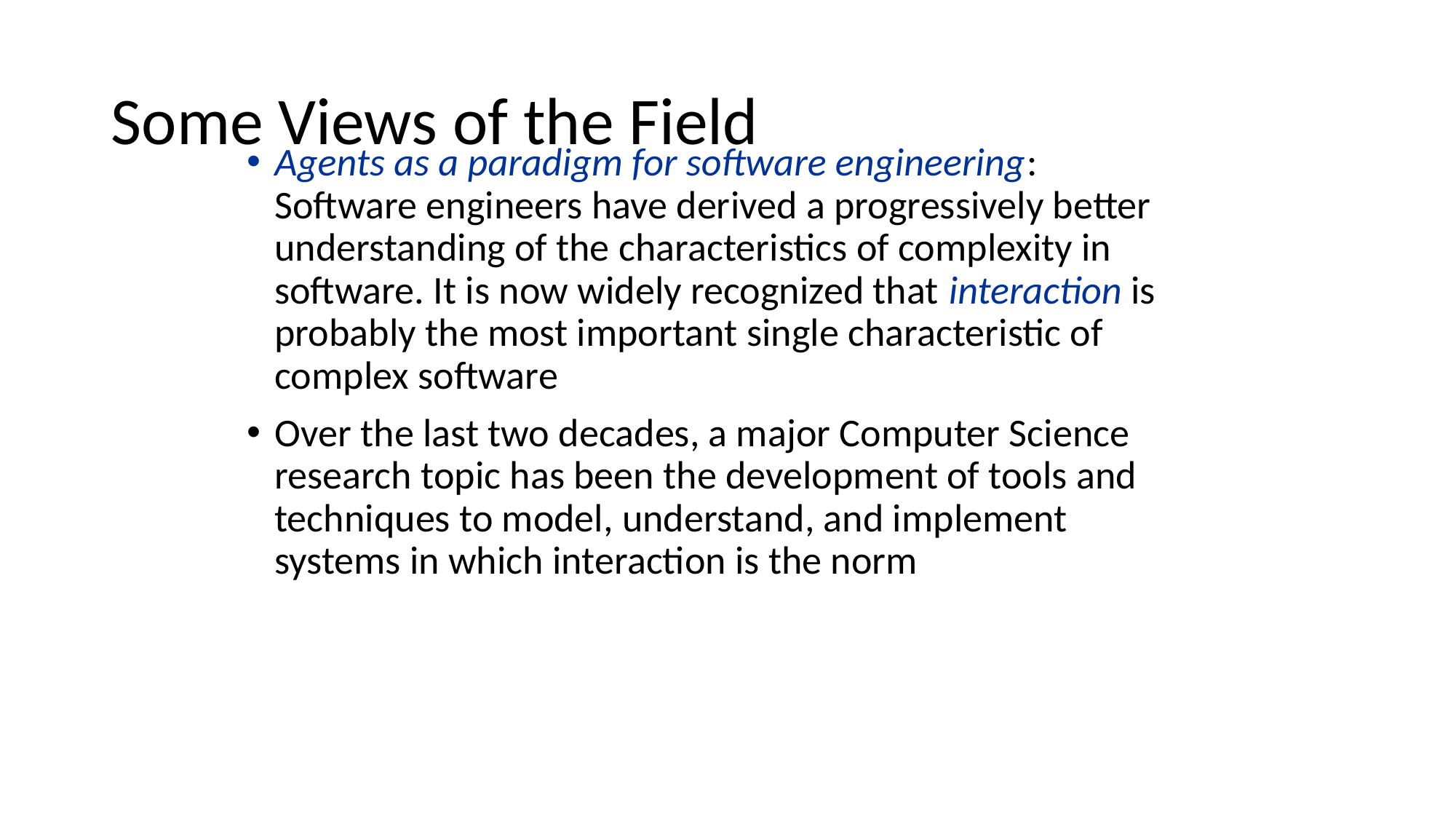

# Some Views of the Field
Agents as a paradigm for software engineering:
Software engineers have derived a progressively better understanding of the characteristics of complexity in software. It is now widely recognized that interaction is probably the most important single characteristic of complex software
Over the last two decades, a major Computer Science research topic has been the development of tools and techniques to model, understand, and implement systems in which interaction is the norm